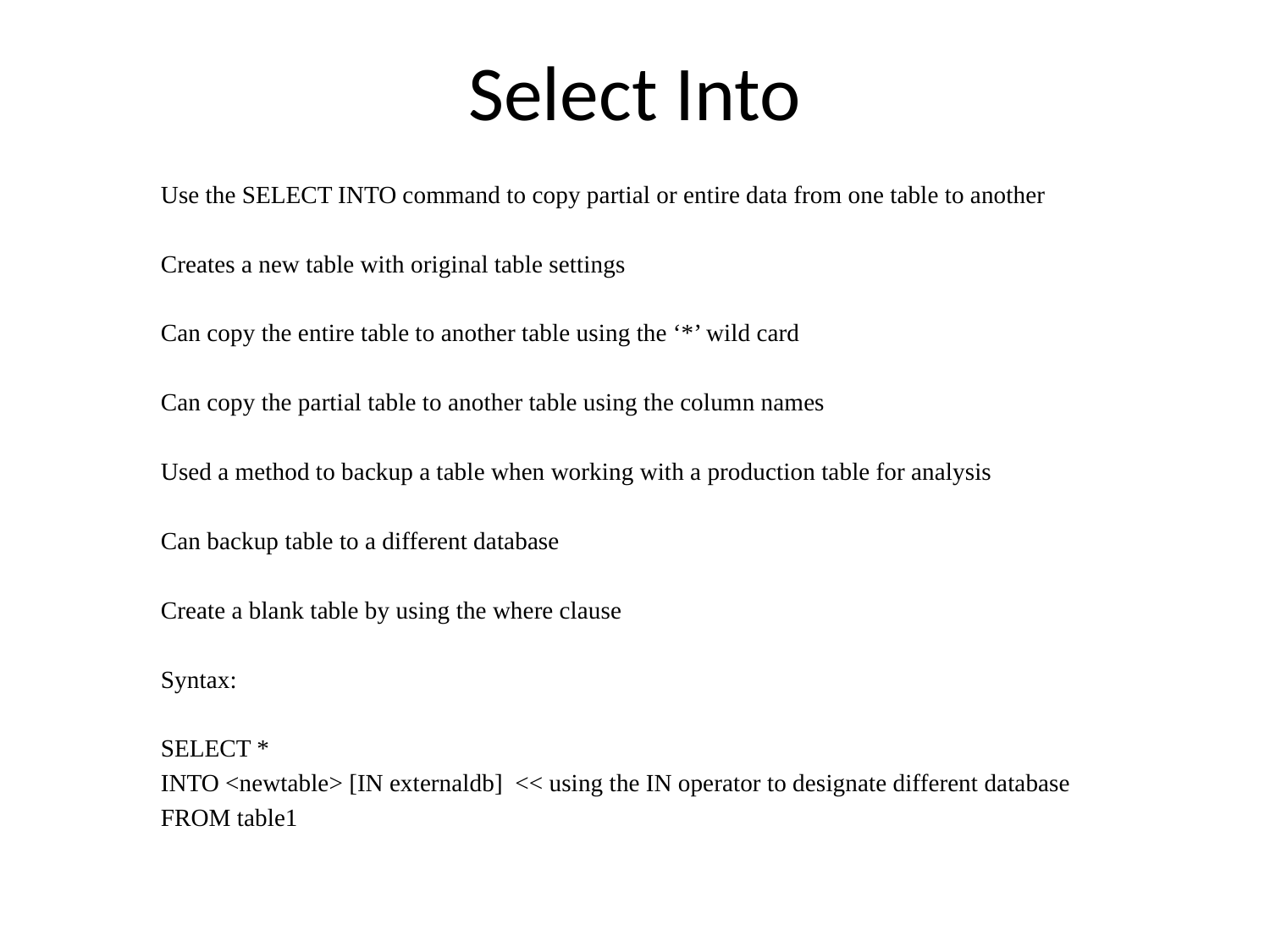

# Select Into

Use the SELECT INTO command to copy partial or entire data from one table to another

Creates a new table with original table settings

Can copy the entire table to another table using the ‘*’ wild card

Can copy the partial table to another table using the column names

Used a method to backup a table when working with a production table for analysis

Can backup table to a different database

Create a blank table by using the where clause

Syntax:

SELECT *
INTO <newtable> [IN externaldb]  << using the IN operator to designate different database
FROM table1